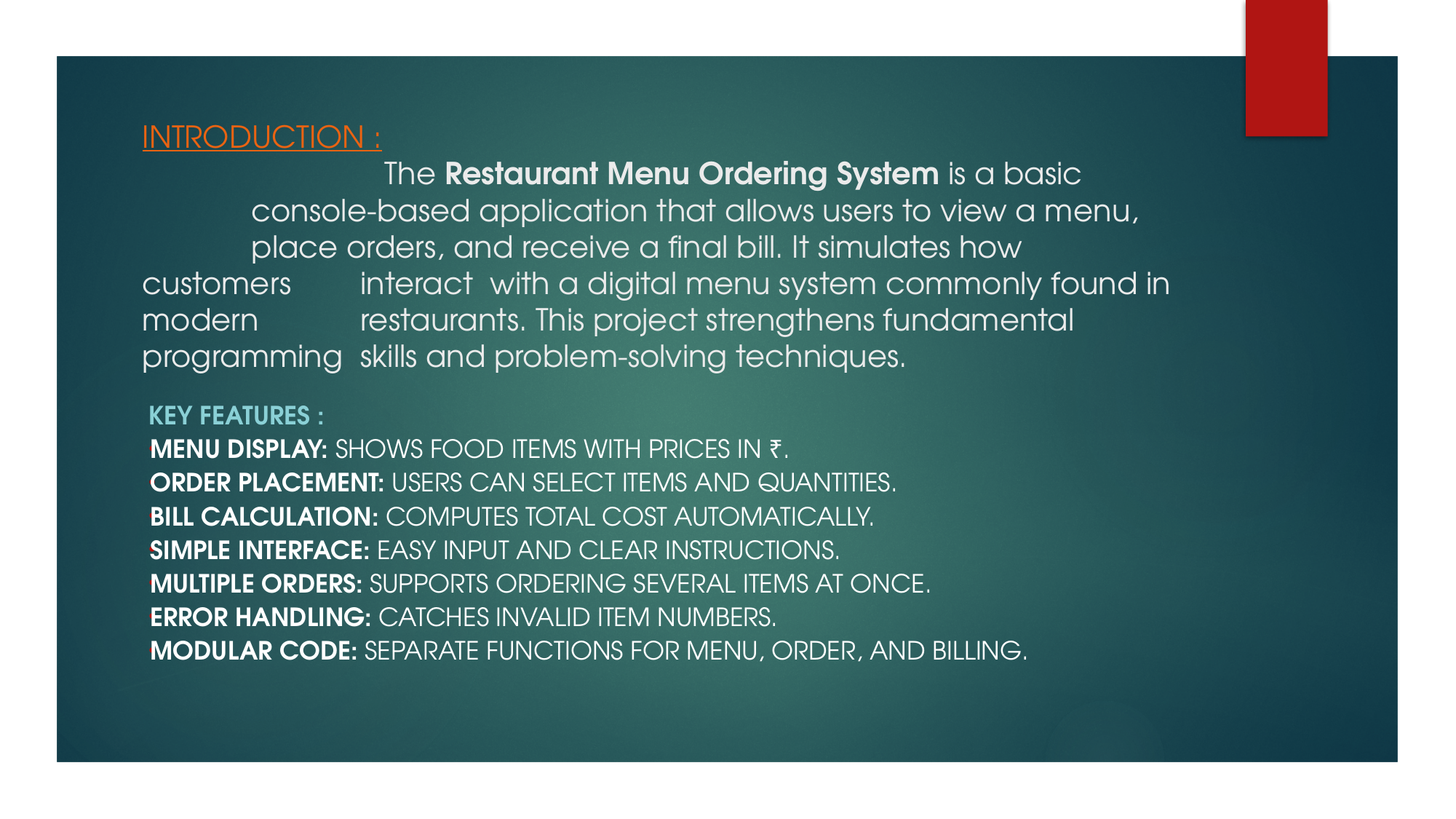

# INTRODUCTION : The Restaurant Menu Ordering System is a basic      	console-based application that allows users to view a menu, 	place orders, and receive a final bill. It simulates how customers 	interact  with a digital menu system commonly found in modern 	restaurants. This project strengthens fundamental programming 	skills and problem-solving techniques.
Key Features :
Menu Display: Shows food items with prices in ₹.
Order Placement: Users can select items and quantities.
Bill Calculation: Computes total cost automatically.
Simple Interface: Easy input and clear instructions.
Multiple Orders: Supports ordering several items at once.
Error Handling: Catches invalid item numbers.
Modular Code: Separate functions for menu, order, and billing.